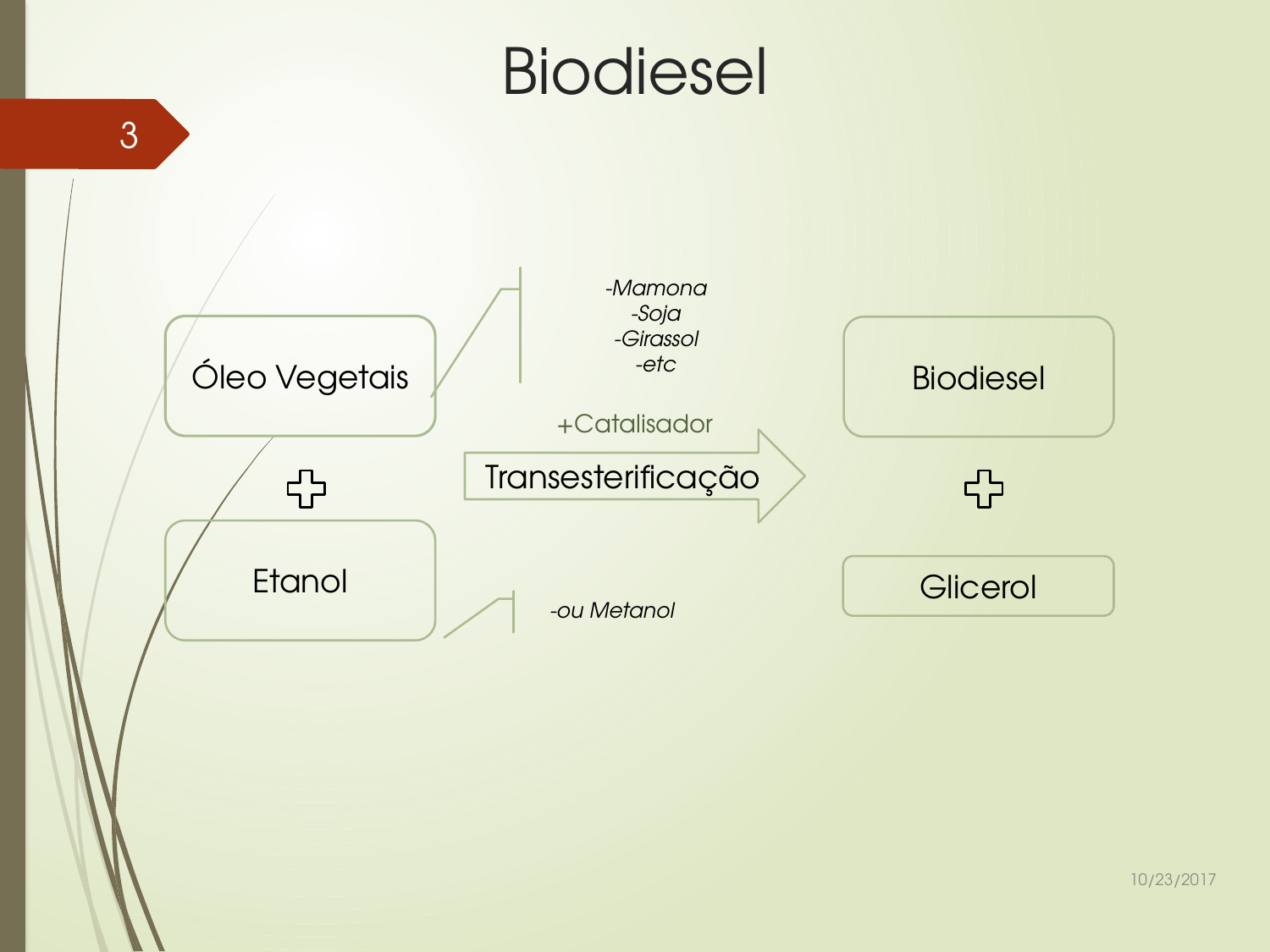

# Biodiesel
3
-Mamona
-Soja
-Girassol
-etc

Óleo Vegetais
Biodiesel
+Catalisador
Transesterificação

Etanol
Glicerol
-ou Metanol

10/23/2017